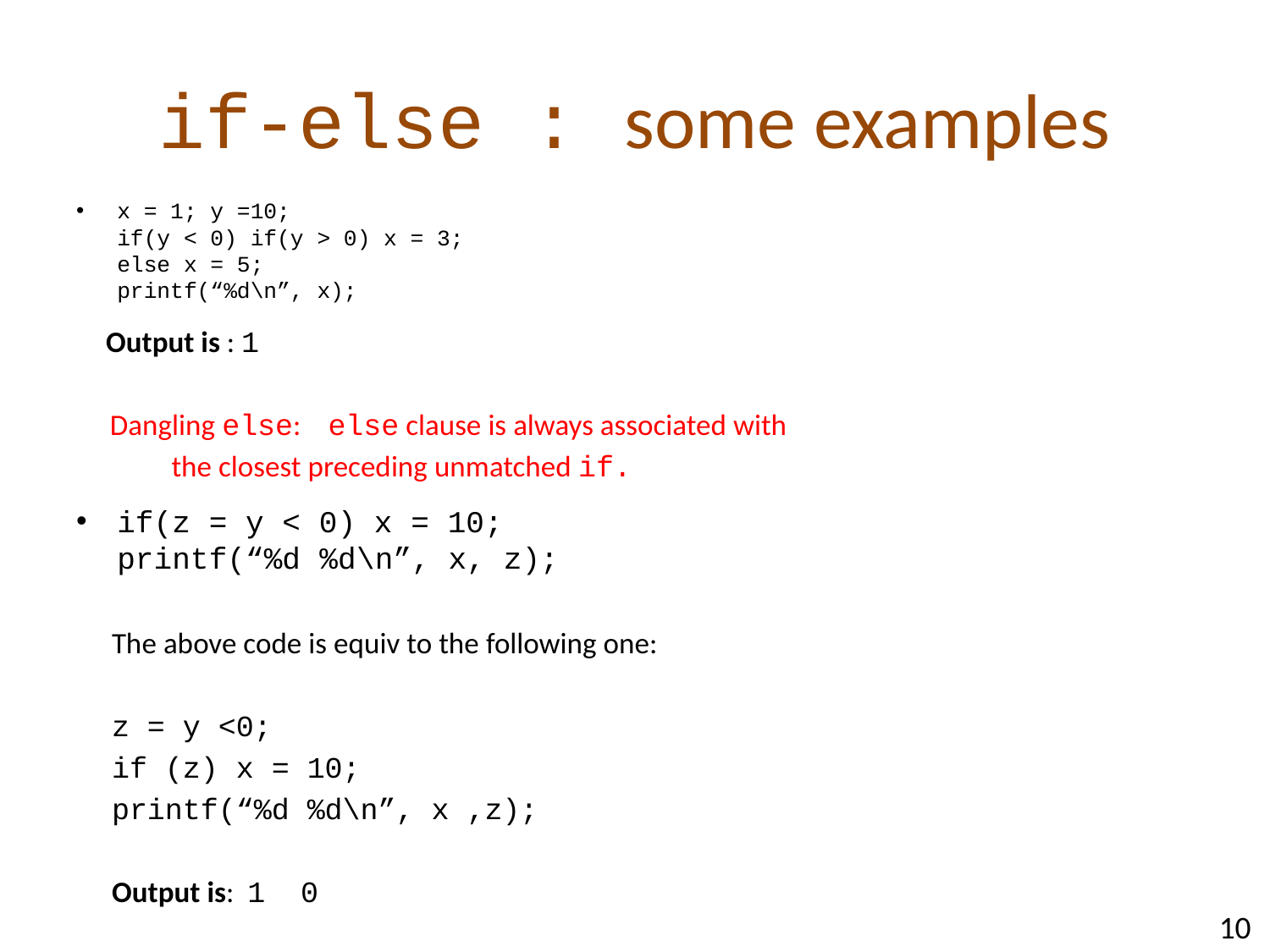

# if-else : some examples
x = 1; y =10;
if(y < 0) if(y > 0) x = 3;
else x = 5;
printf(“%d\n”, x);

     Output is : 1

     Dangling else:    else clause is always associated with
			        the closest preceding unmatched if.

if(z = y < 0) x = 10;
printf(“%d %d\n”, x, z);

  The above code is equiv to the following one:

  z = y <0;
  if (z) x = 10;
  printf(“%d %d\n”, x ,z);

  Output is:  1  0
10